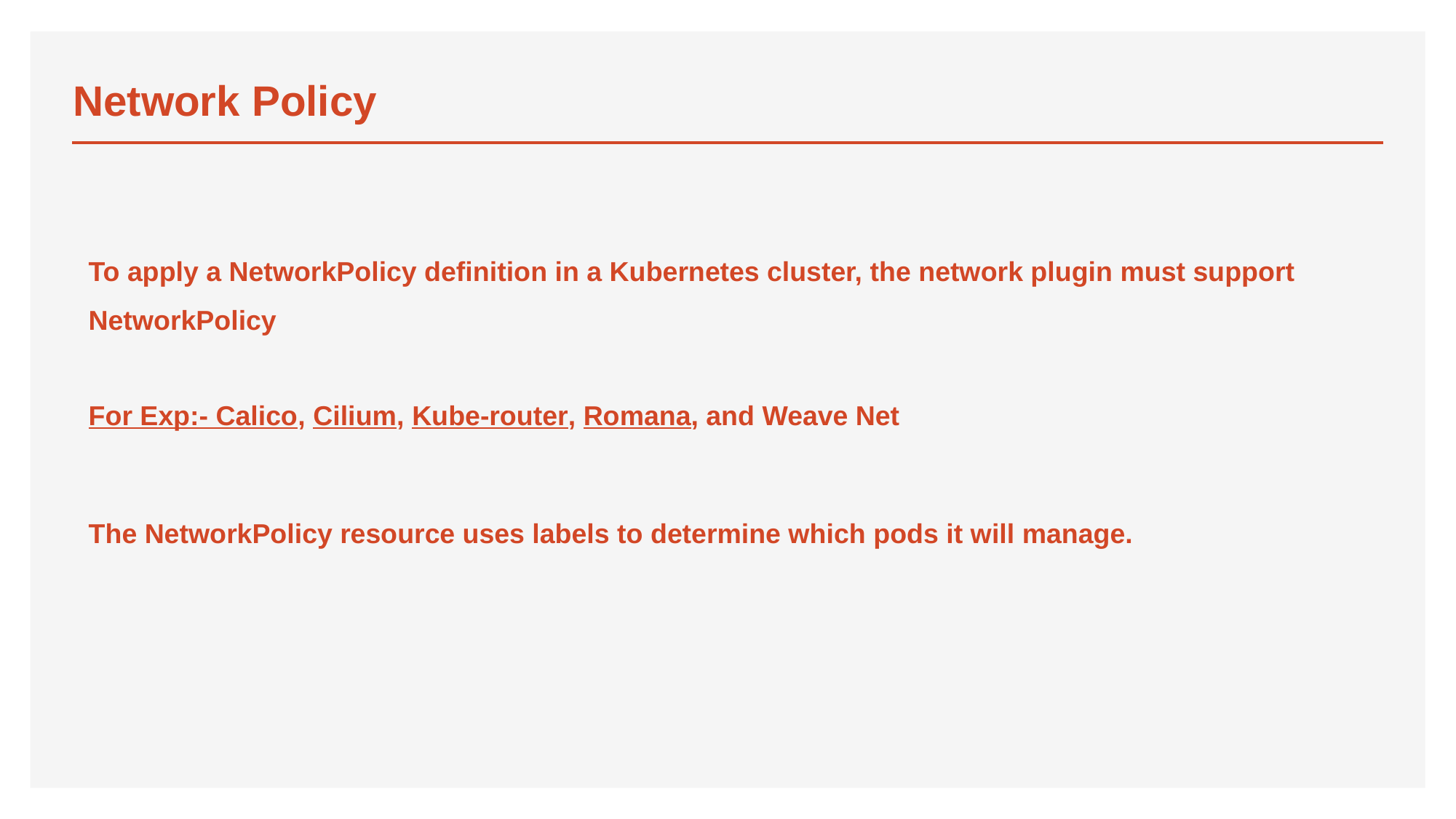

# Network Policy
To apply a NetworkPolicy definition in a Kubernetes cluster, the network plugin must support NetworkPolicy
For Exp:- Calico, Cilium, Kube-router, Romana, and Weave Net
The NetworkPolicy resource uses labels to determine which pods it will manage.